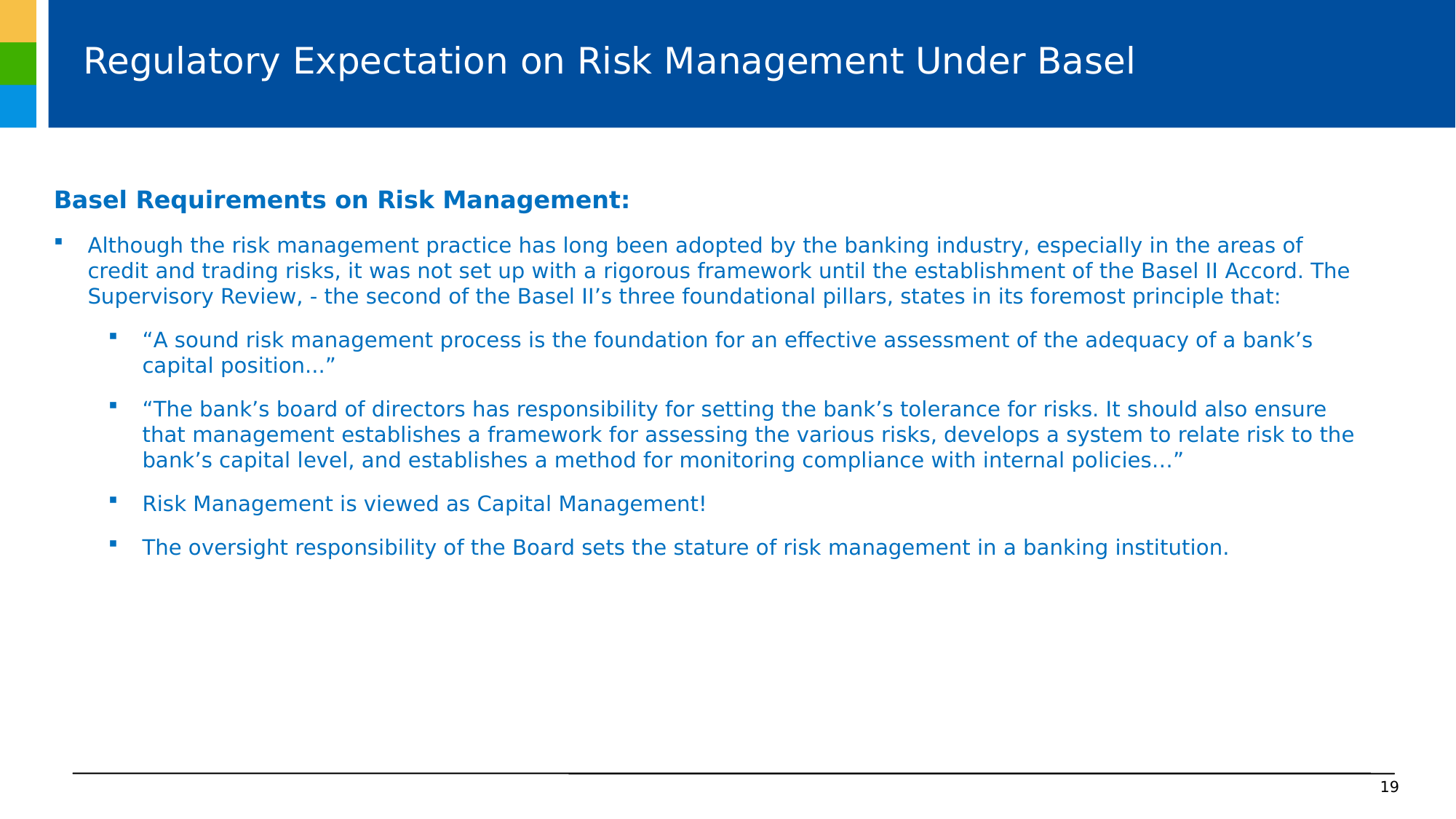

# Regulatory Expectation on Risk Management Under Basel

Basel Requirements on Risk Management:
Although the risk management practice has long been adopted by the banking industry, especially in the areas of credit and trading risks, it was not set up with a rigorous framework until the establishment of the Basel II Accord. The Supervisory Review, - the second of the Basel II’s three foundational pillars, states in its foremost principle that:
“A sound risk management process is the foundation for an effective assessment of the adequacy of a bank’s capital position...”
“The bank’s board of directors has responsibility for setting the bank’s tolerance for risks. It should also ensure that management establishes a framework for assessing the various risks, develops a system to relate risk to the bank’s capital level, and establishes a method for monitoring compliance with internal policies…”
Risk Management is viewed as Capital Management!
The oversight responsibility of the Board sets the stature of risk management in a banking institution.

19